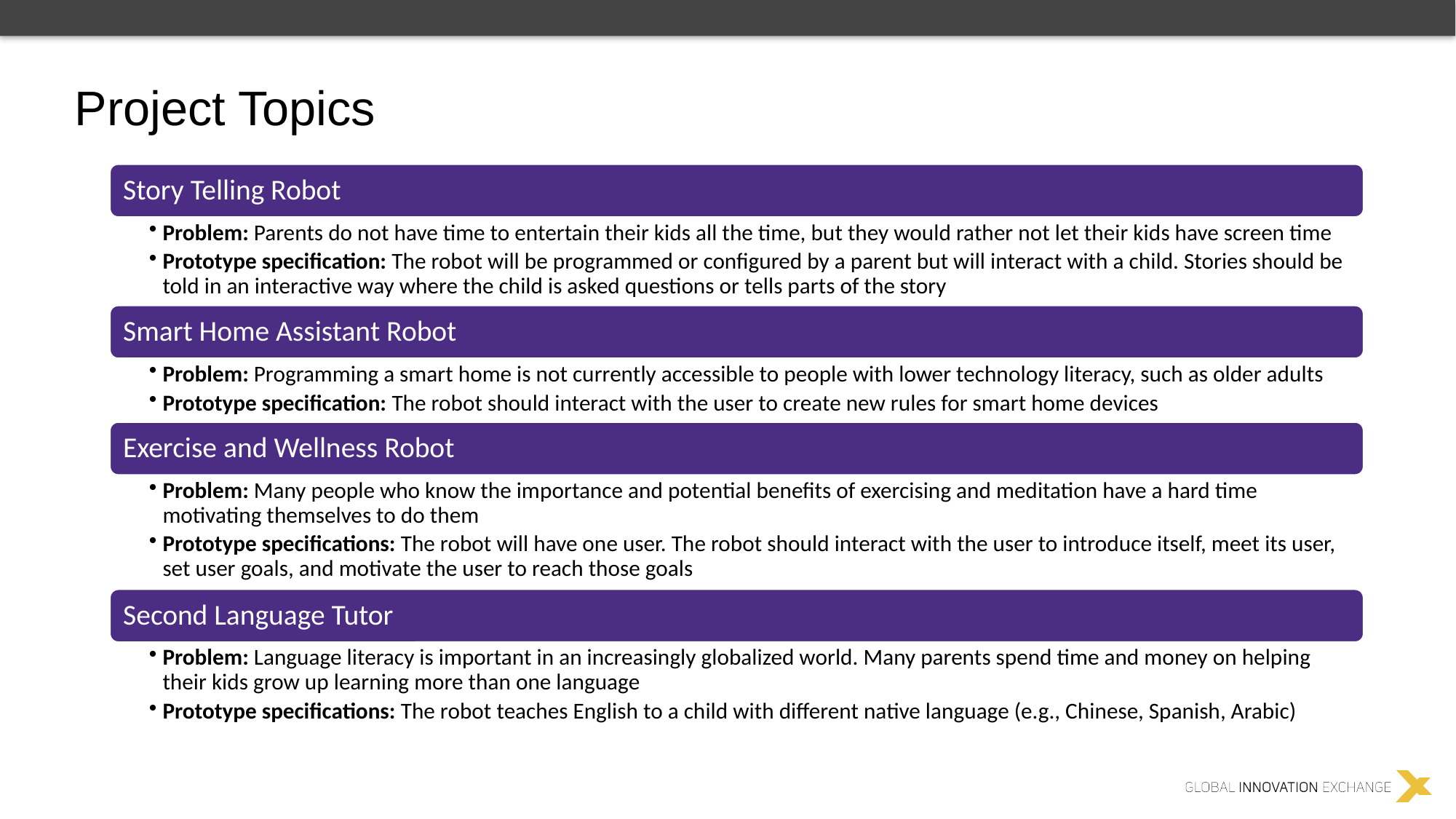

Project Topics
Story Telling Robot
Problem: Parents do not have time to entertain their kids all the time, but they would rather not let their kids have screen time
Prototype specification: The robot will be programmed or configured by a parent but will interact with a child. Stories should be told in an interactive way where the child is asked questions or tells parts of the story
Smart Home Assistant Robot
Problem: Programming a smart home is not currently accessible to people with lower technology literacy, such as older adults
Prototype specification: The robot should interact with the user to create new rules for smart home devices
Exercise and Wellness Robot
Problem: Many people who know the importance and potential benefits of exercising and meditation have a hard time motivating themselves to do them
Prototype specifications: The robot will have one user. The robot should interact with the user to introduce itself, meet its user, set user goals, and motivate the user to reach those goals
Second Language Tutor
Problem: Language literacy is important in an increasingly globalized world. Many parents spend time and money on helping their kids grow up learning more than one language
Prototype specifications: The robot teaches English to a child with different native language (e.g., Chinese, Spanish, Arabic)